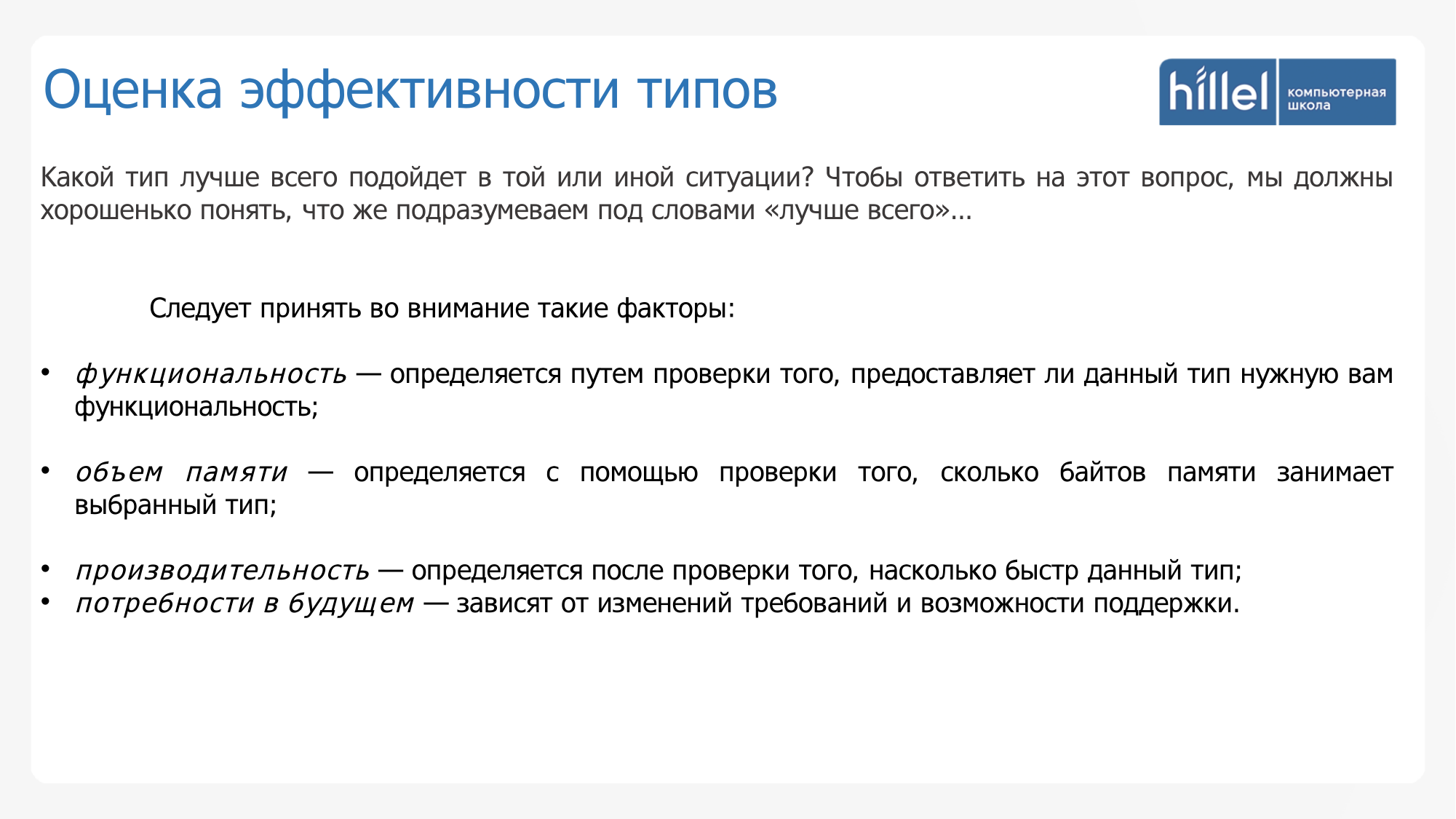

Оценка эффективности типов
Какой тип лучше всего подойдет в той или иной ситуации? Чтобы ответить на этот вопрос, мы должны хорошенько понять, что же подразумеваем под словами «лучше всего»…

	Следует принять во внимание такие факторы:

функциональность — определяется путем проверки того, предоставляет ли данный тип нужную вам функциональность;

объем памяти — определяется с помощью проверки того, сколько байтов памяти занимает выбранный тип;

производительность — определяется после проверки того, насколько быстр данный тип;
потребности в будущем — зависят от изменений требований и возможности поддержки.